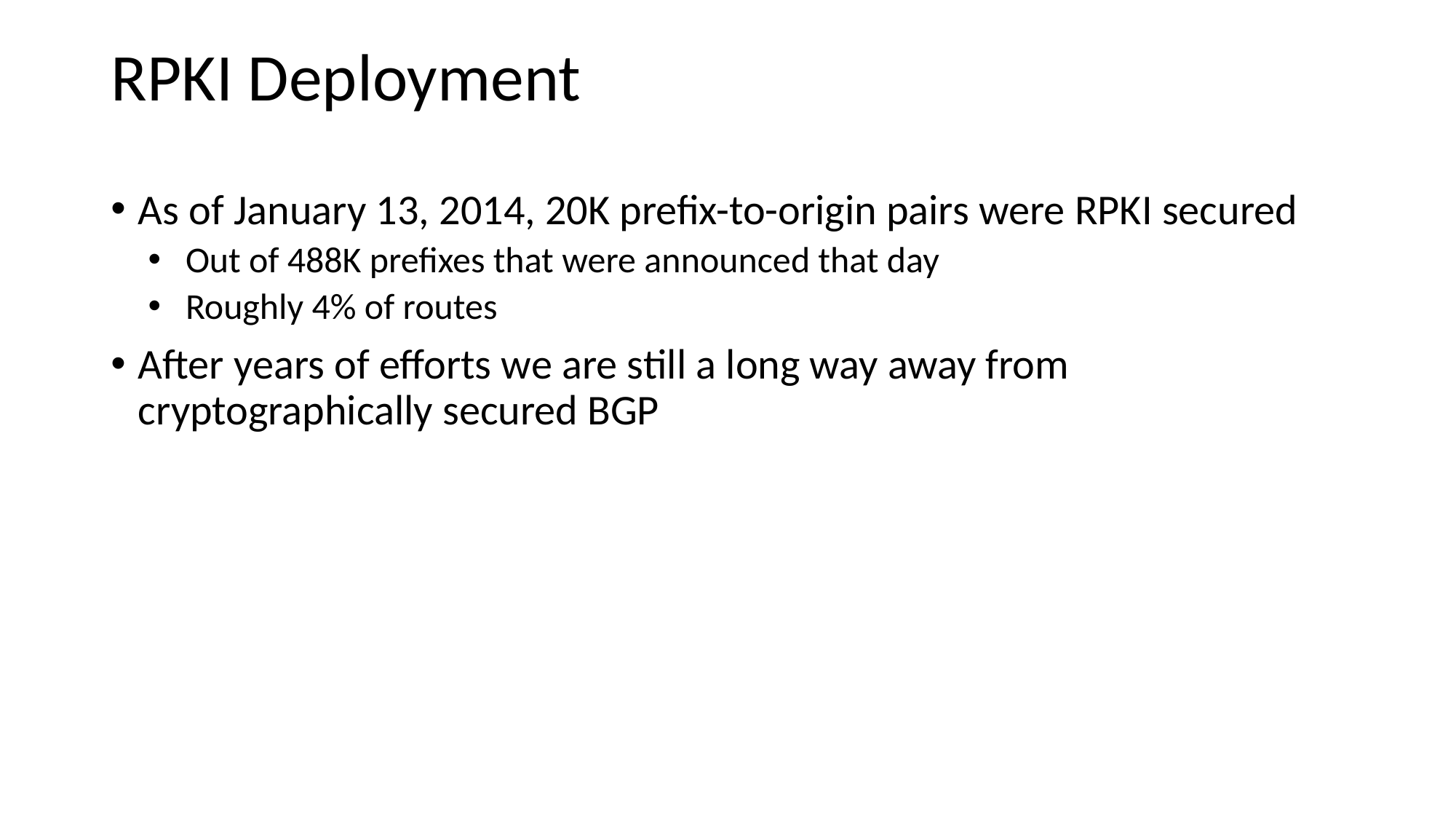

# RPKI Deployment
As of January 13, 2014, 20K prefix-to-origin pairs were RPKI secured
Out of 488K prefixes that were announced that day
Roughly 4% of routes
After years of efforts we are still a long way away from cryptographically secured BGP